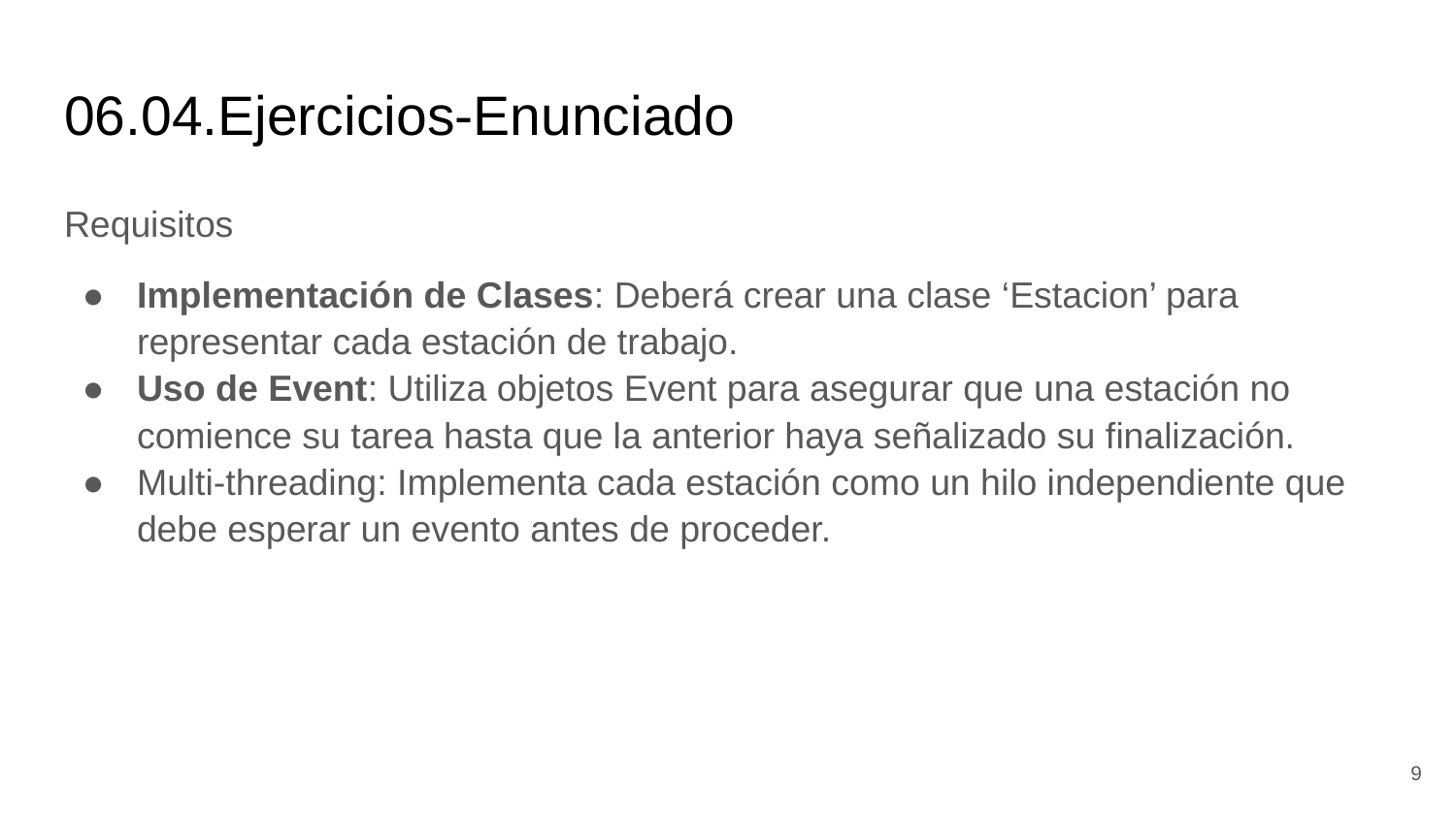

# 06.04.Ejercicios-Enunciado

Requisitos
Implementación de Clases: Deberá crear una clase ‘Estacion’ para representar cada estación de trabajo.
Uso de Event: Utiliza objetos Event para asegurar que una estación no comience su tarea hasta que la anterior haya señalizado su finalización.
Multi-threading: Implementa cada estación como un hilo independiente que debe esperar un evento antes de proceder.
9